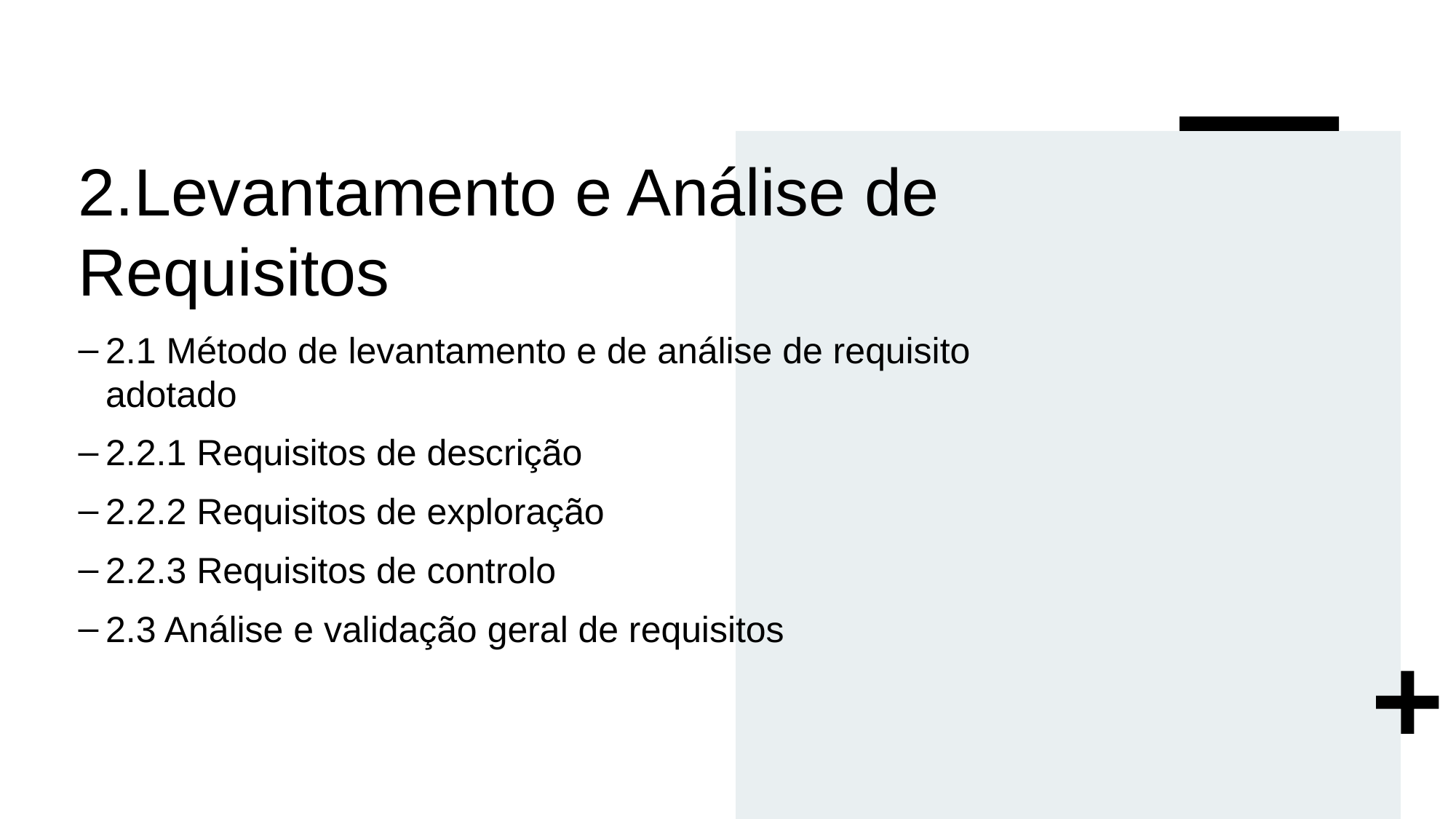

# 2.Levantamento e Análise de Requisitos
2.1 Método de levantamento e de análise de requisito adotado
2.2.1 Requisitos de descrição
2.2.2 Requisitos de exploração
2.2.3 Requisitos de controlo
2.3 Análise e validação geral de requisitos